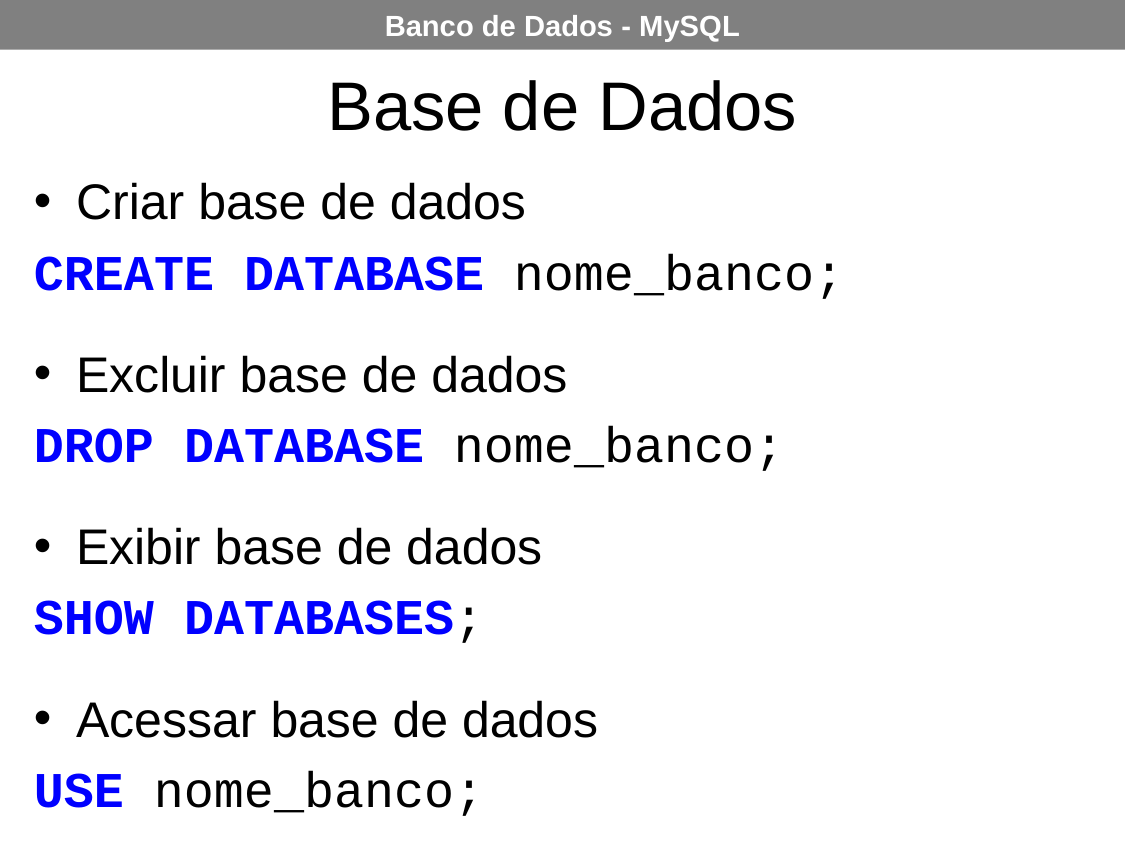

Base de Dados
Criar base de dados
CREATE DATABASE nome_banco;

Excluir base de dados
DROP DATABASE nome_banco;

Exibir base de dados
SHOW DATABASES;

Acessar base de dados
USE nome_banco;